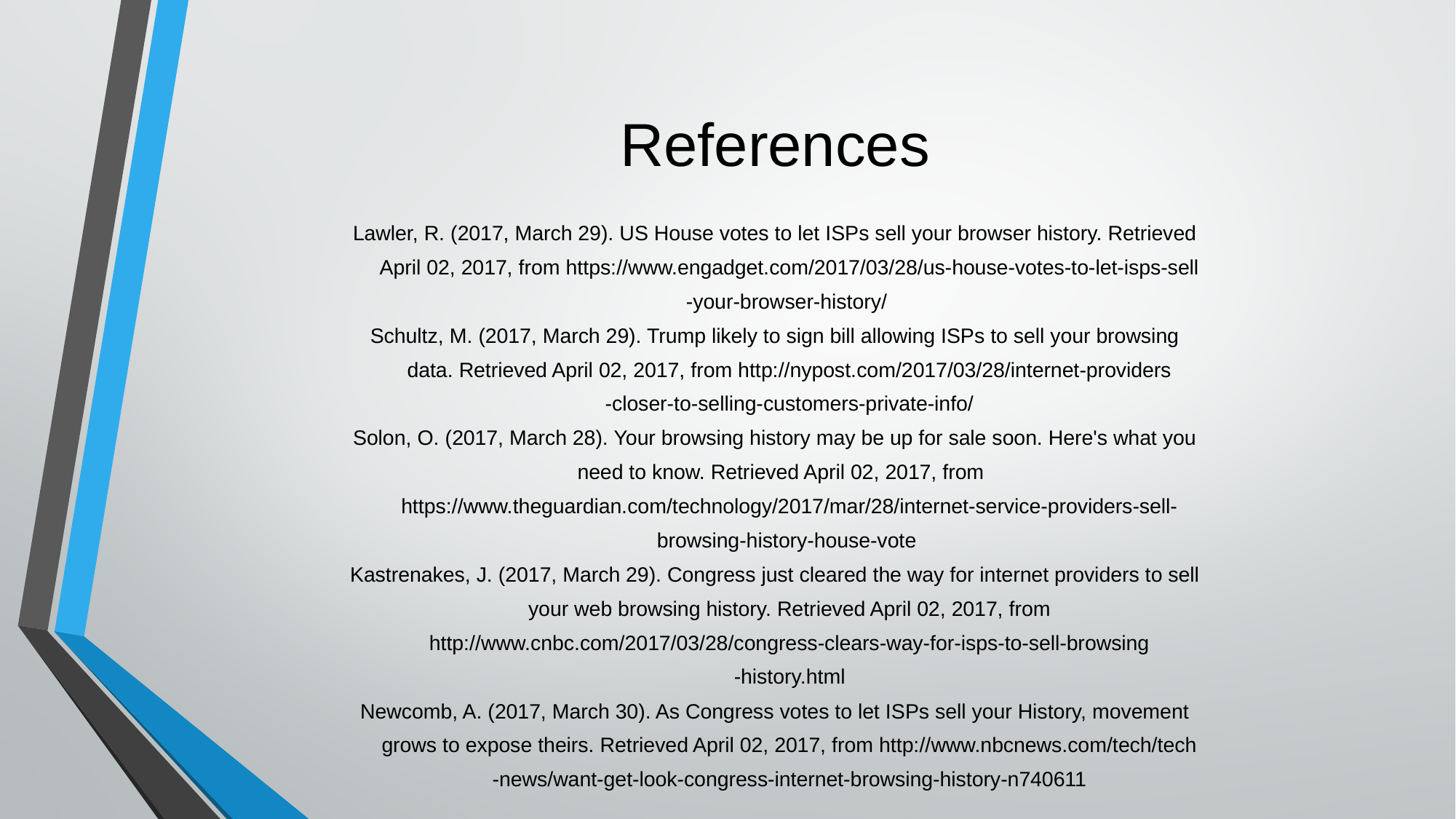

# References
Lawler, R. (2017, March 29). US House votes to let ISPs sell your browser history. Retrieved
     April 02, 2017, from https://www.engadget.com/2017/03/28/us-house-votes-to-let-isps-sell
     -your-browser-history/
Schultz, M. (2017, March 29). Trump likely to sign bill allowing ISPs to sell your browsing
     data. Retrieved April 02, 2017, from http://nypost.com/2017/03/28/internet-providers
     -closer-to-selling-customers-private-info/
Solon, O. (2017, March 28). Your browsing history may be up for sale soon. Here's what you
     need to know. Retrieved April 02, 2017, from
     https://www.theguardian.com/technology/2017/mar/28/internet-service-providers-sell-
     browsing-history-house-vote
Kastrenakes, J. (2017, March 29). Congress just cleared the way for internet providers to sell
     your web browsing history. Retrieved April 02, 2017, from
     http://www.cnbc.com/2017/03/28/congress-clears-way-for-isps-to-sell-browsing
     -history.html
Newcomb, A. (2017, March 30). As Congress votes to let ISPs sell your History, movement
     grows to expose theirs. Retrieved April 02, 2017, from http://www.nbcnews.com/tech/tech
     -news/want-get-look-congress-internet-browsing-history-n740611